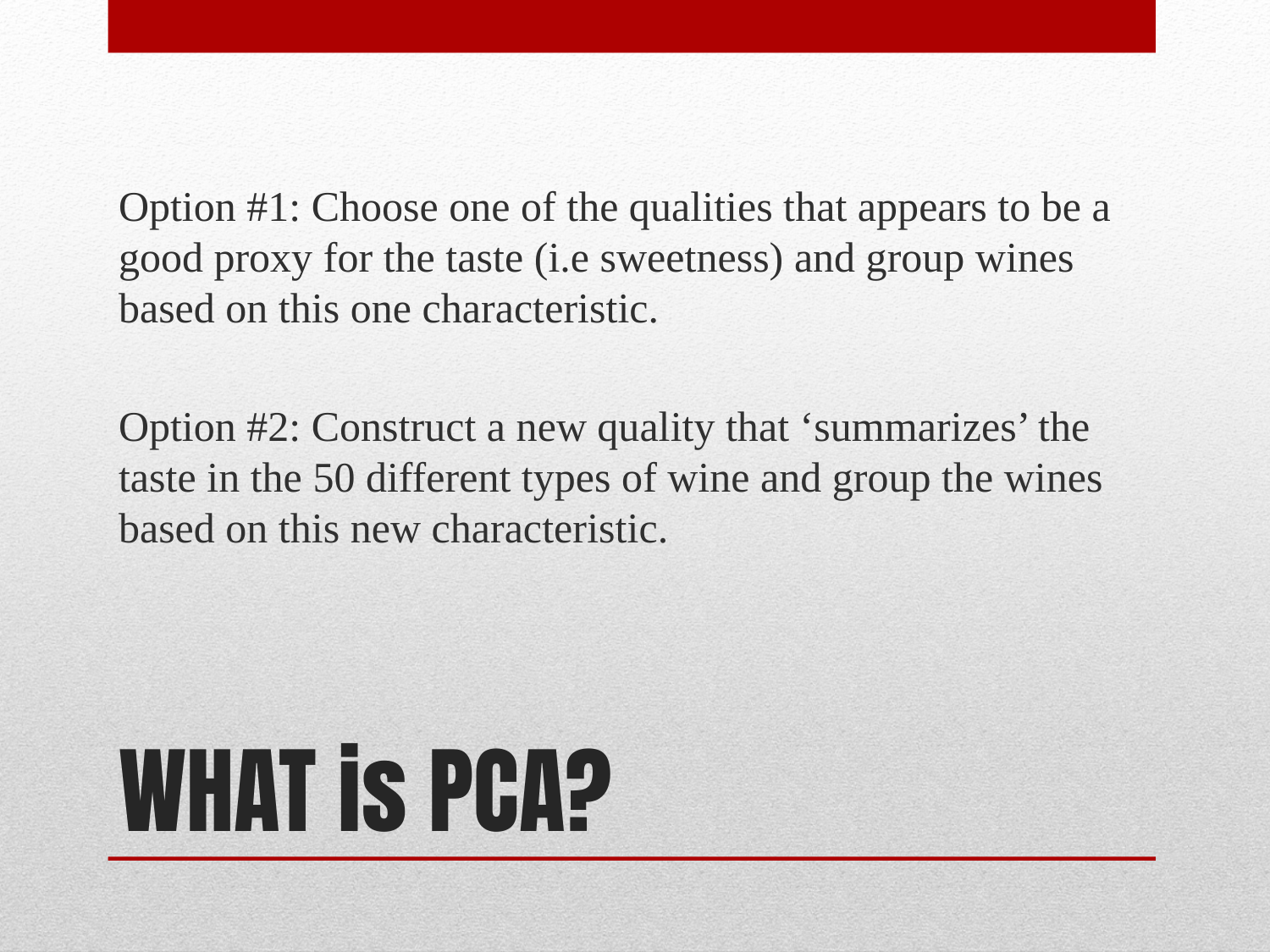

Option #1: Choose one of the qualities that appears to be a good proxy for the taste (i.e sweetness) and group wines based on this one characteristic.

Option #2: Construct a new quality that ‘summarizes’ the taste in the 50 different types of wine and group the wines based on this new characteristic.
# WHAT is PCA?